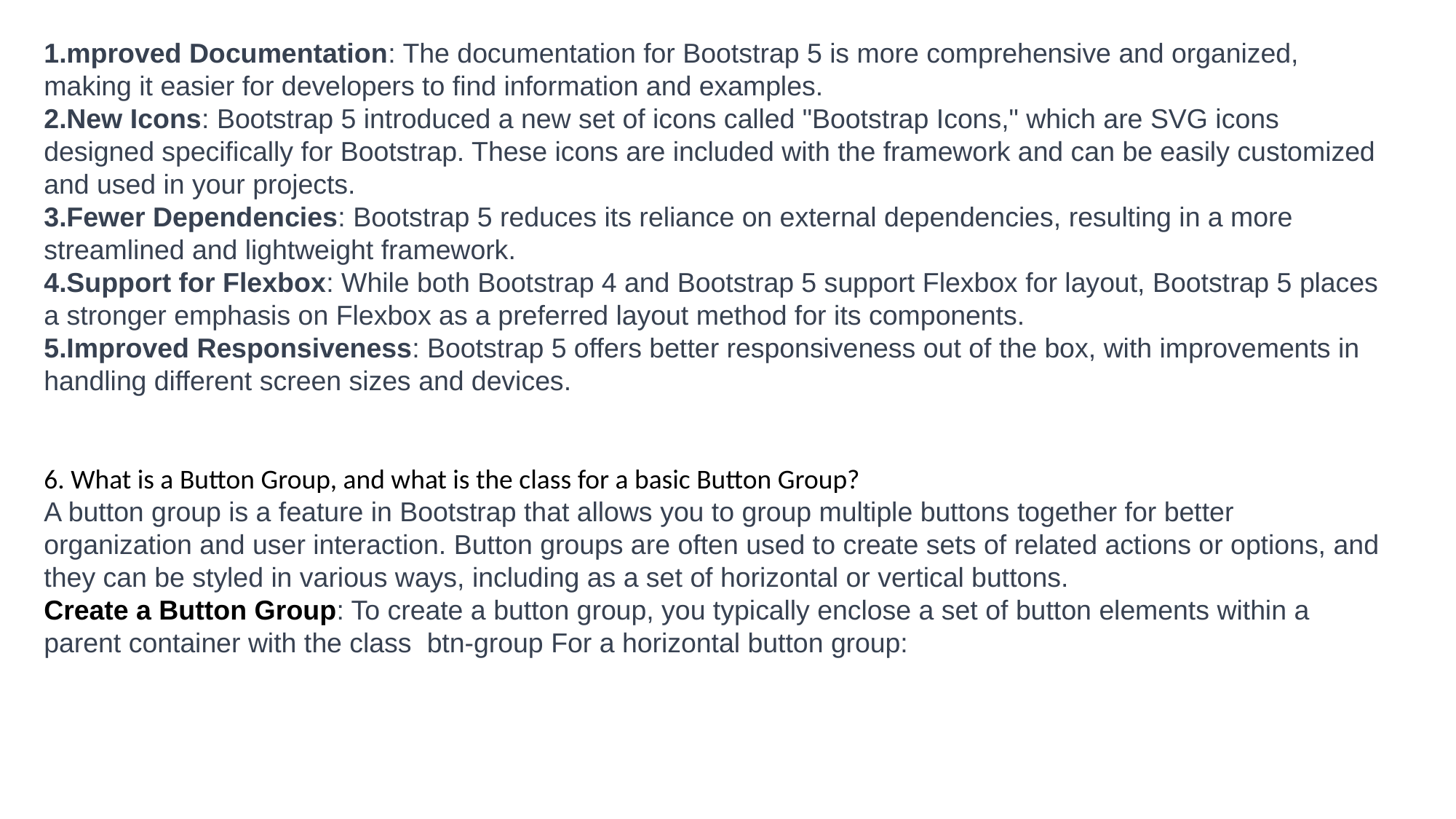

mproved Documentation: The documentation for Bootstrap 5 is more comprehensive and organized, making it easier for developers to find information and examples.
New Icons: Bootstrap 5 introduced a new set of icons called "Bootstrap Icons," which are SVG icons designed specifically for Bootstrap. These icons are included with the framework and can be easily customized and used in your projects.
Fewer Dependencies: Bootstrap 5 reduces its reliance on external dependencies, resulting in a more streamlined and lightweight framework.
Support for Flexbox: While both Bootstrap 4 and Bootstrap 5 support Flexbox for layout, Bootstrap 5 places a stronger emphasis on Flexbox as a preferred layout method for its components.
Improved Responsiveness: Bootstrap 5 offers better responsiveness out of the box, with improvements in handling different screen sizes and devices.

6. What is a Button Group, and what is the class for a basic Button Group?
A button group is a feature in Bootstrap that allows you to group multiple buttons together for better organization and user interaction. Button groups are often used to create sets of related actions or options, and they can be styled in various ways, including as a set of horizontal or vertical buttons.
Create a Button Group: To create a button group, you typically enclose a set of button elements within a parent container with the class  btn-group For a horizontal button group: